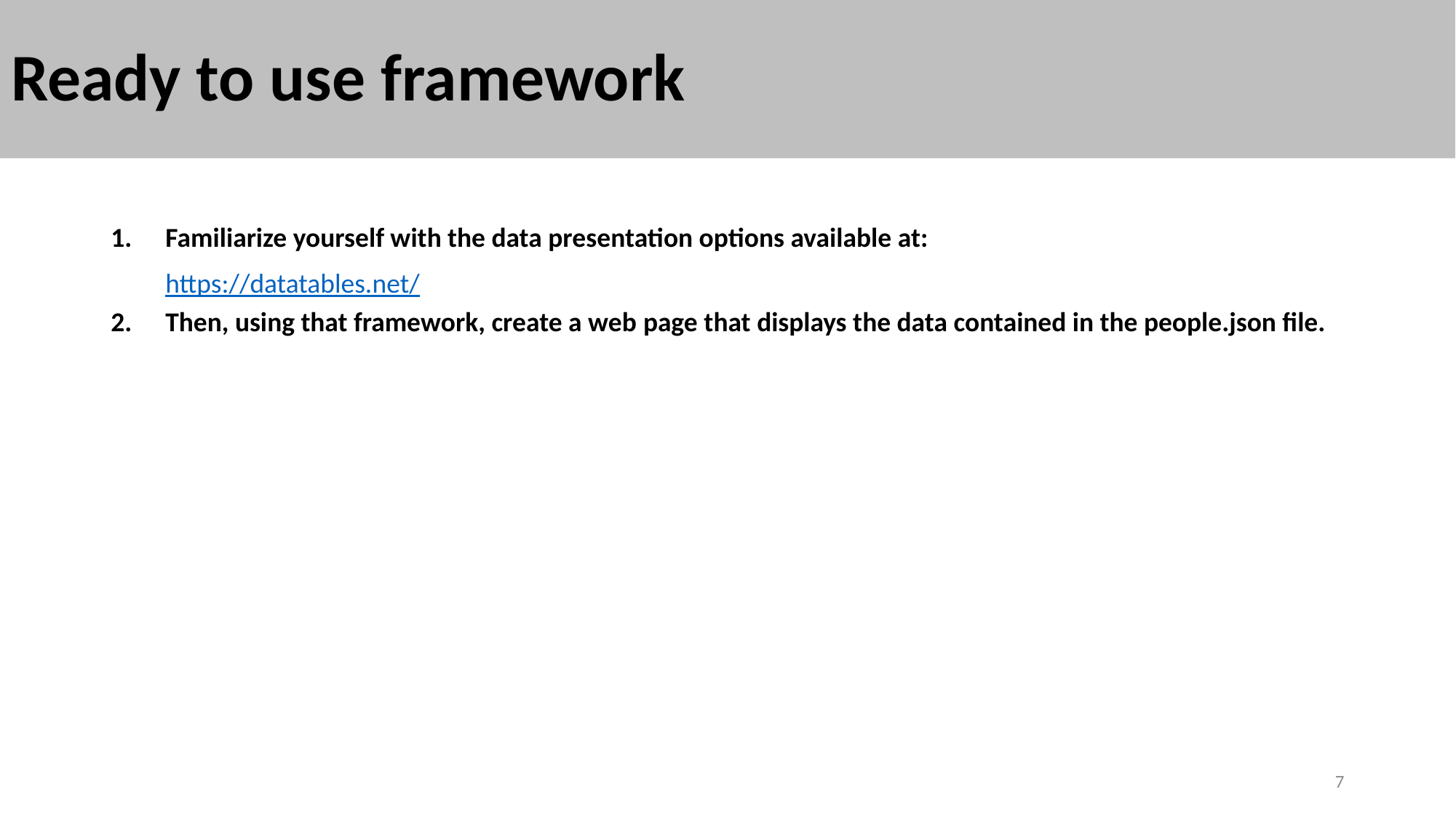

# Ready to use framework
Familiarize yourself with the data presentation options available at:
https://datatables.net/
Then, using that framework, create a web page that displays the data contained in the people.json file.
7